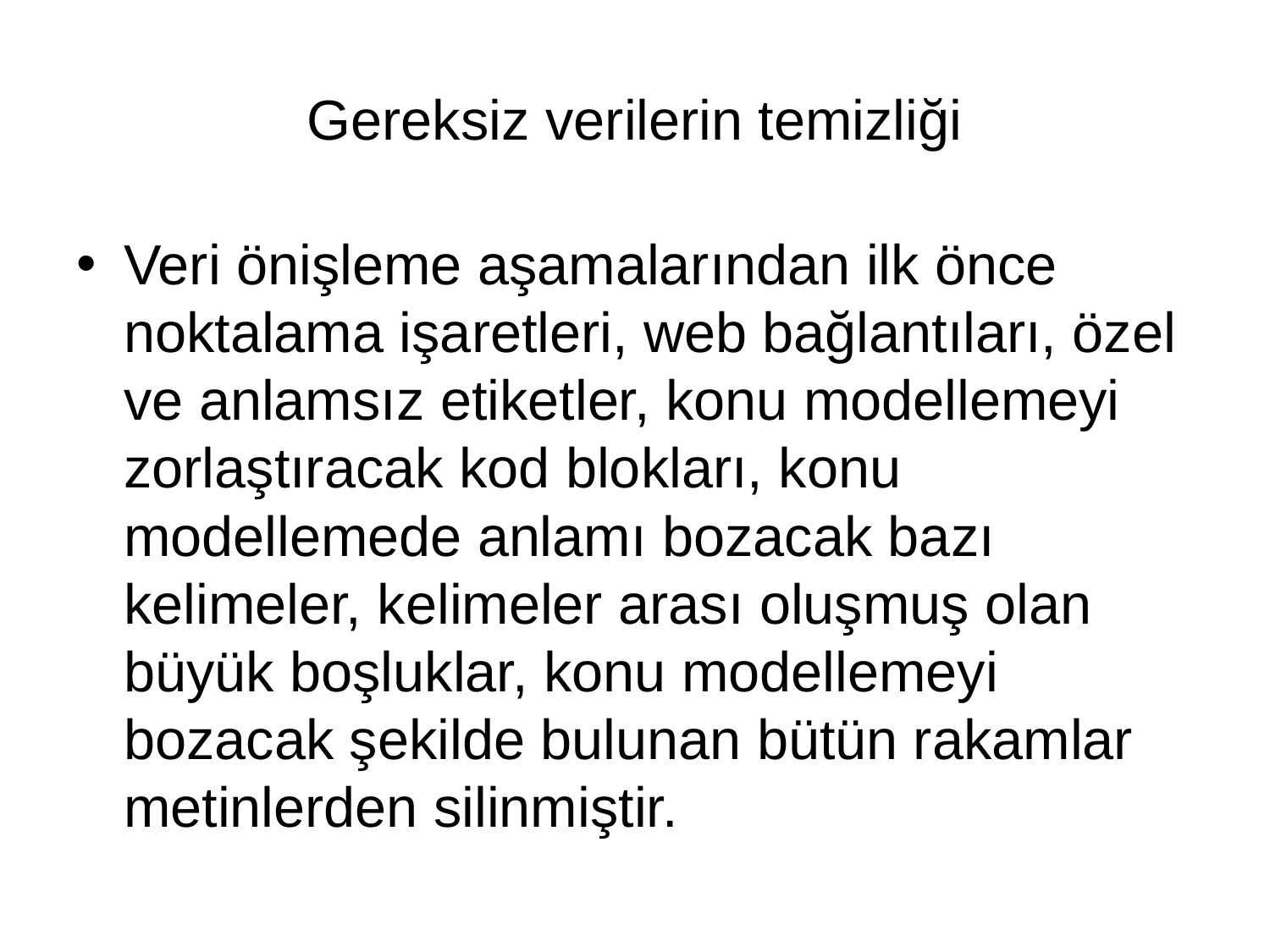

# Gereksiz verilerin temizliği
Veri önişleme aşamalarından ilk önce noktalama işaretleri, web bağlantıları, özel ve anlamsız etiketler, konu modellemeyi zorlaştıracak kod blokları, konu modellemede anlamı bozacak bazı kelimeler, kelimeler arası oluşmuş olan büyük boşluklar, konu modellemeyi bozacak şekilde bulunan bütün rakamlar metinlerden silinmiştir.